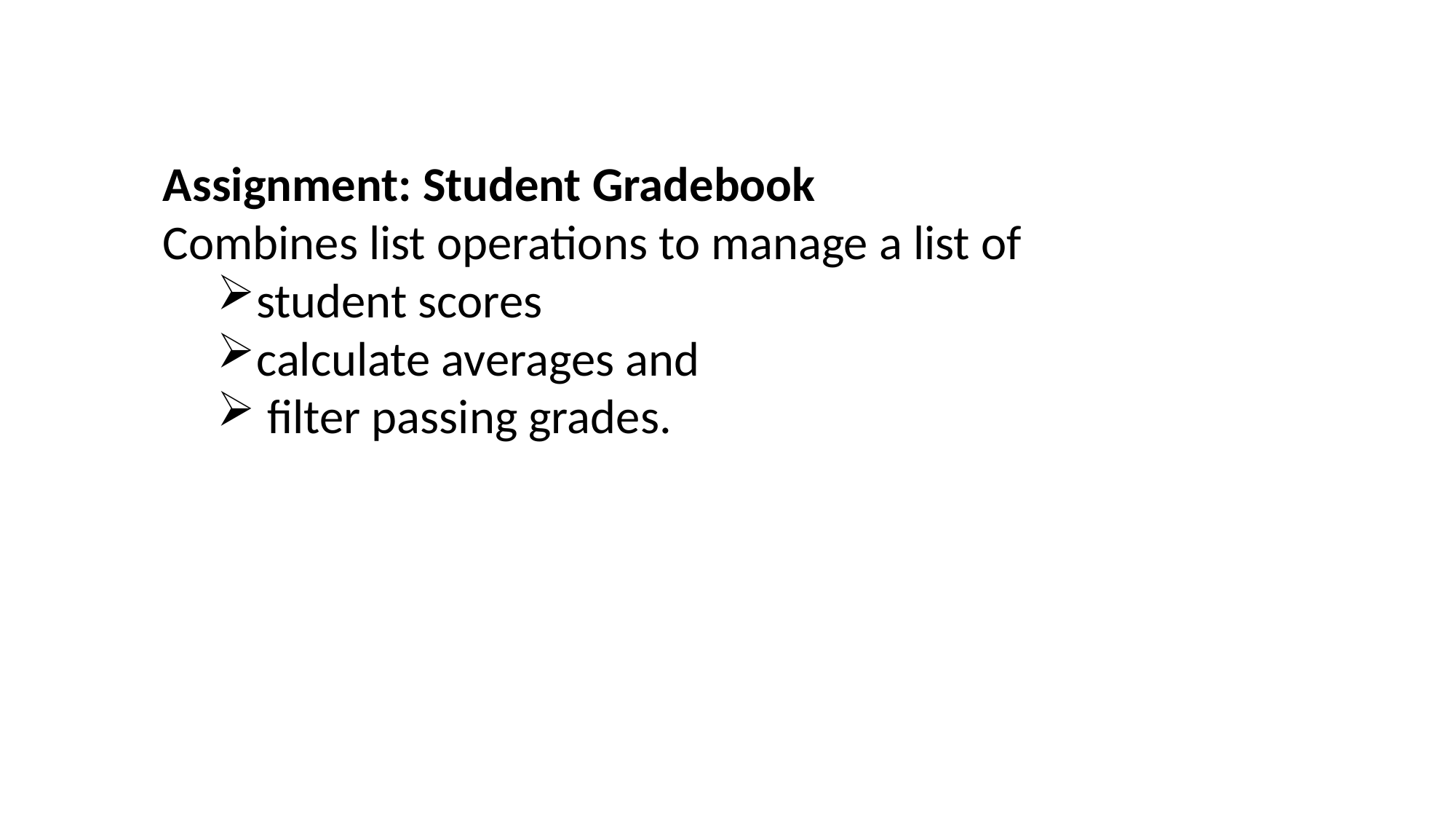

Assignment: Student Gradebook
Combines list operations to manage a list of
student scores
calculate averages and
 filter passing grades.